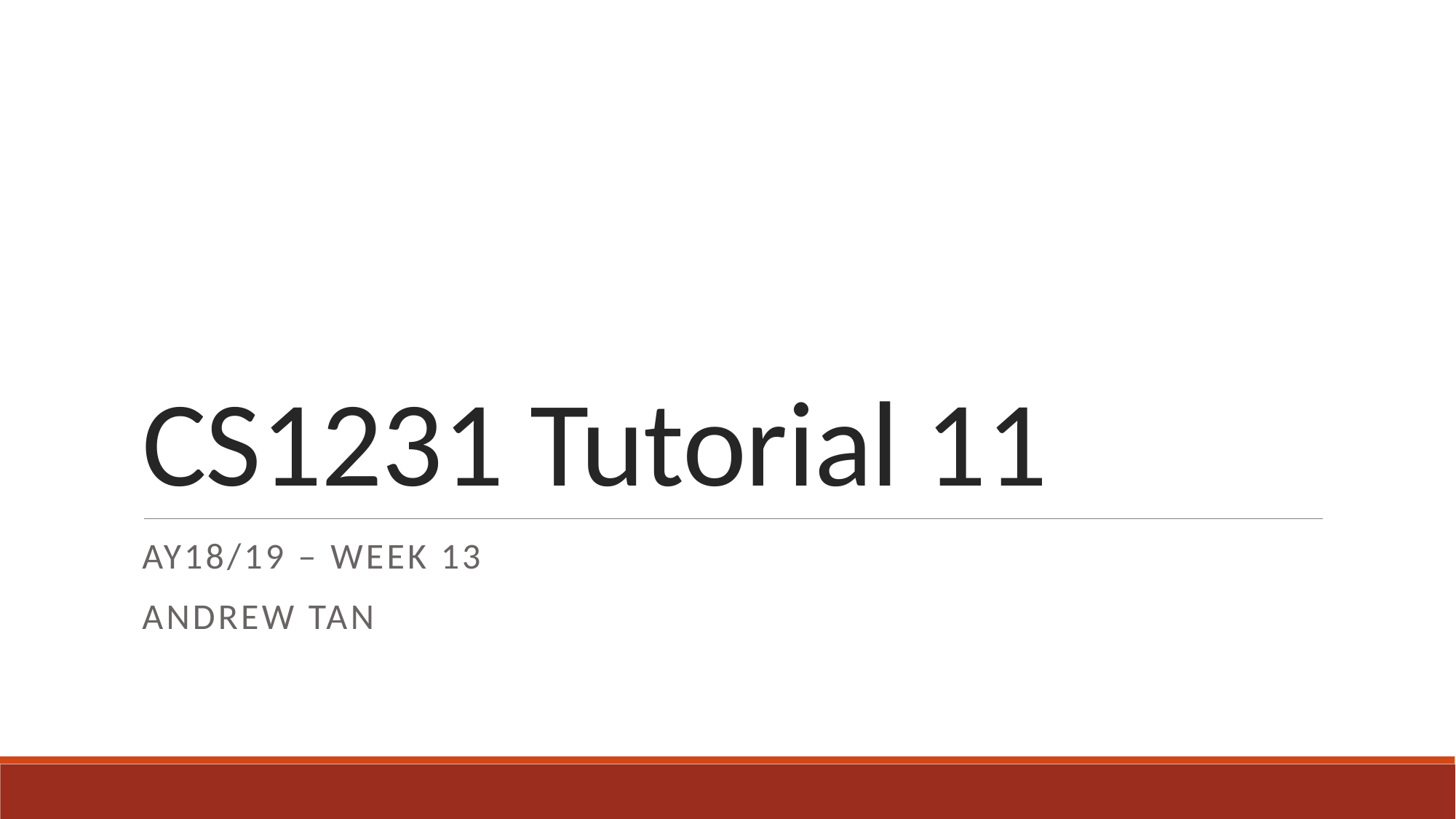

# CS1231 Tutorial 11
AY18/19 – WEEK 13
Andrew Tan